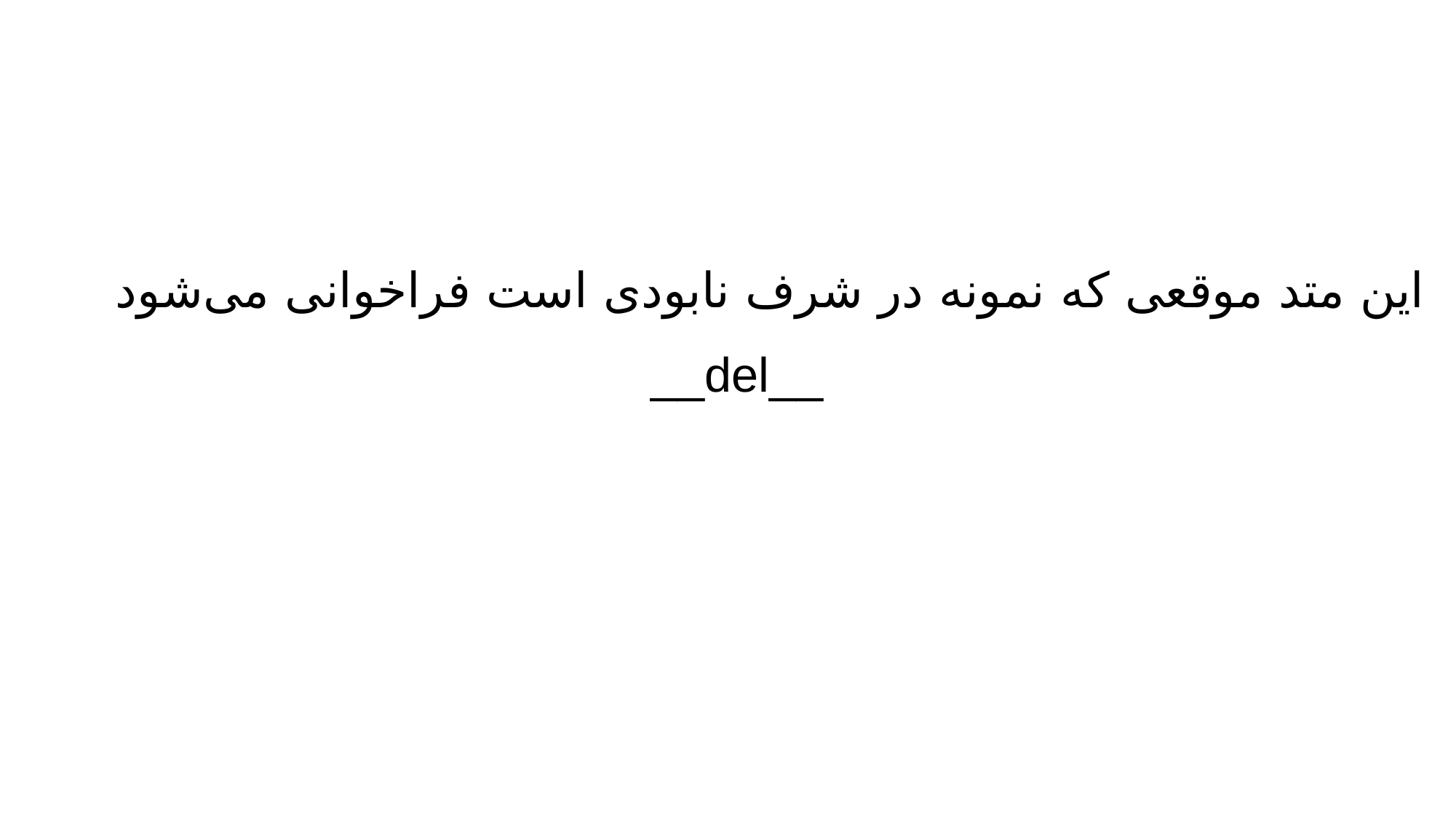

این متد موقعی که نمونه در شرف نابودی است فراخوانی می‌شود
__del__